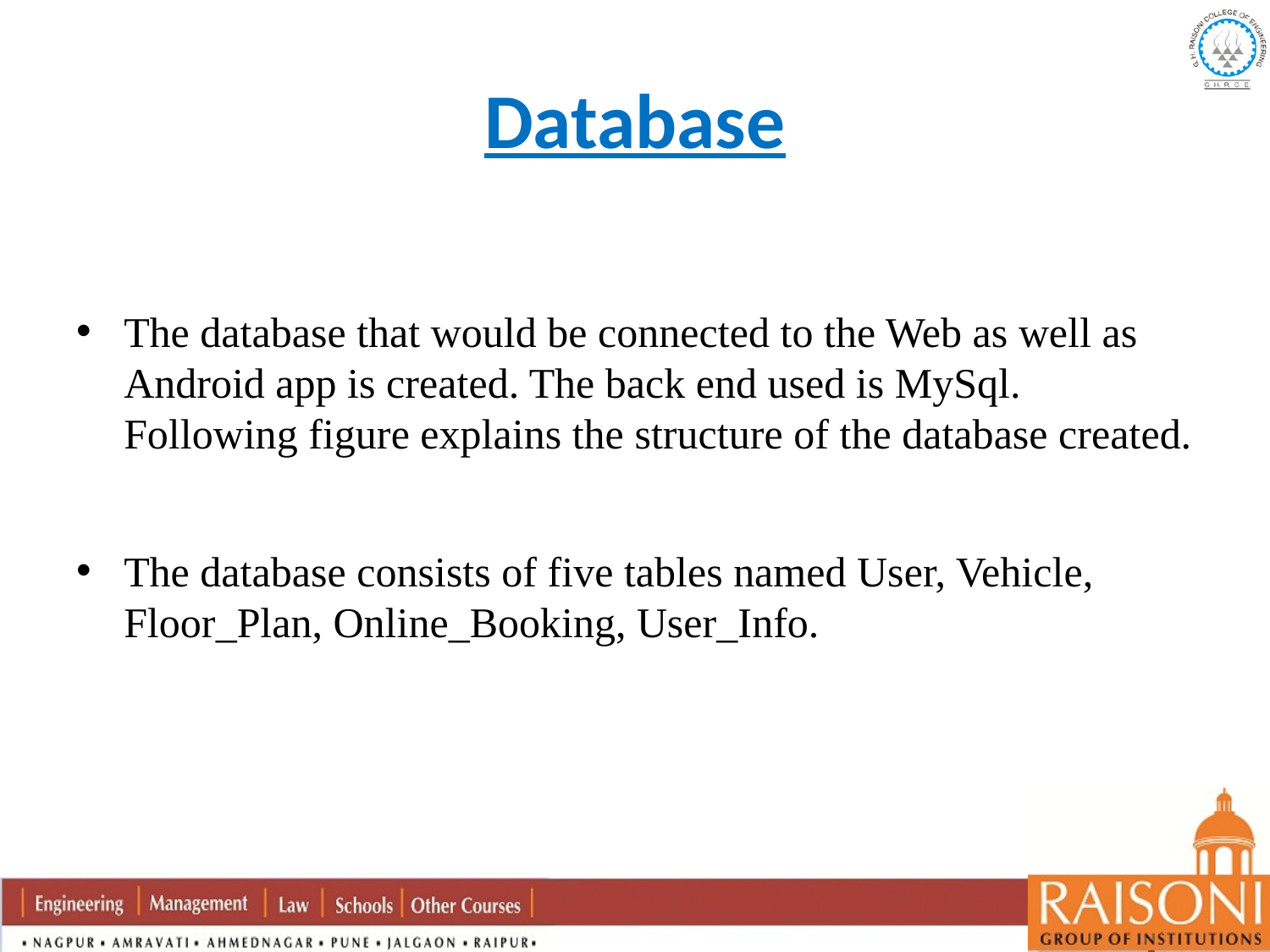

# Database

The database that would be connected to the Web as well as Android app is created. The back end used is MySql. Following figure explains the structure of the database created.

The database consists of five tables named User, Vehicle, Floor_Plan, Online_Booking, User_Info.